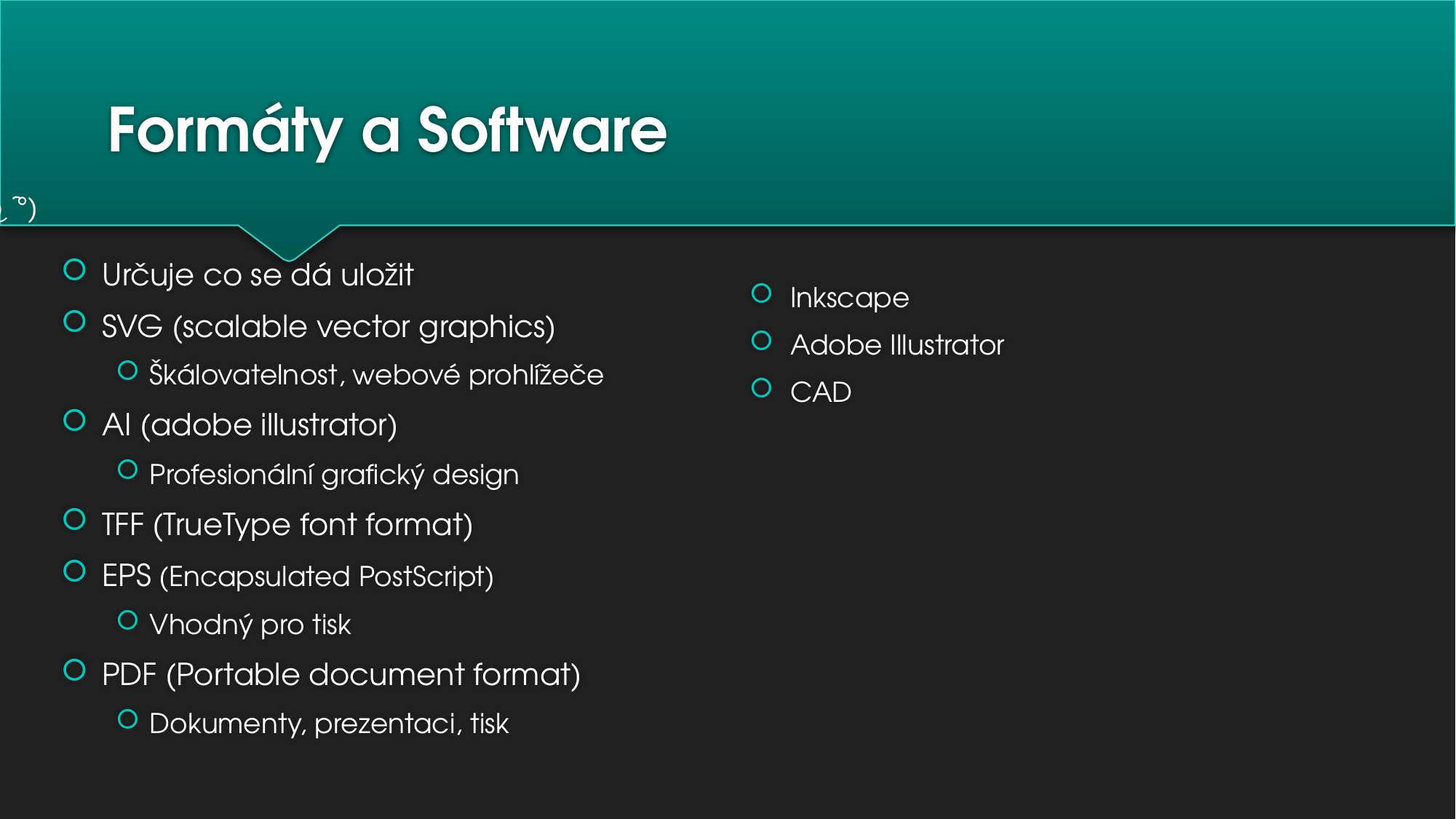

# Formáty a Software
( ͡° ͜ʖ ͡°)
Inkscape
Adobe Illustrator
CAD
Určuje co se dá uložit
SVG (scalable vector graphics)
Škálovatelnost, webové prohlížeče
AI (adobe illustrator)
Profesionální grafický design
TFF (TrueType font format)
EPS (Encapsulated PostScript)
Vhodný pro tisk
PDF (Portable document format)
Dokumenty, prezentaci, tisk